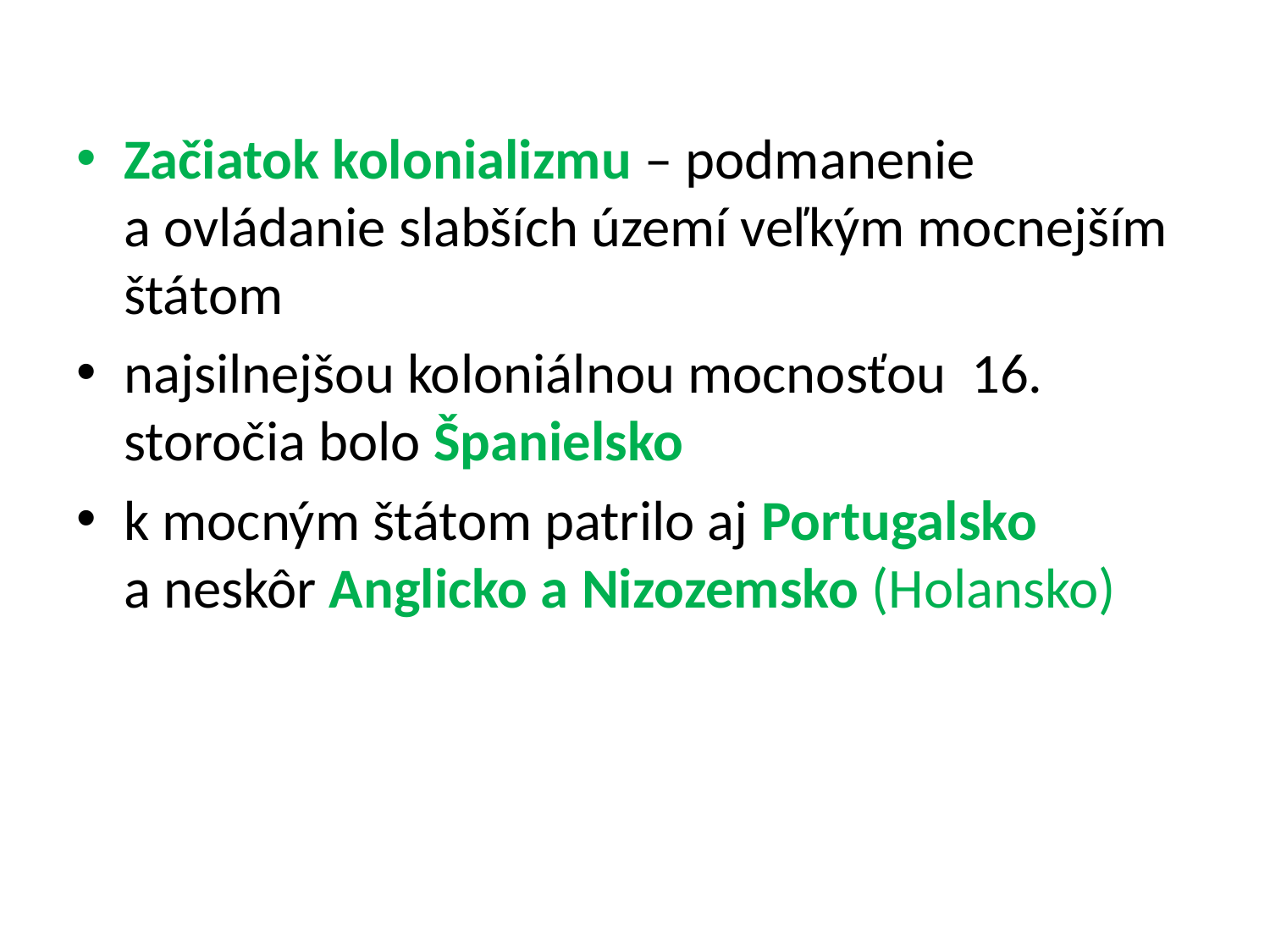

Začiatok kolonializmu – podmanenie a ovládanie slabších území veľkým mocnejším štátom
najsilnejšou koloniálnou mocnosťou  16. storočia bolo Španielsko
k mocným štátom patrilo aj Portugalsko a neskôr Anglicko a Nizozemsko (Holansko)